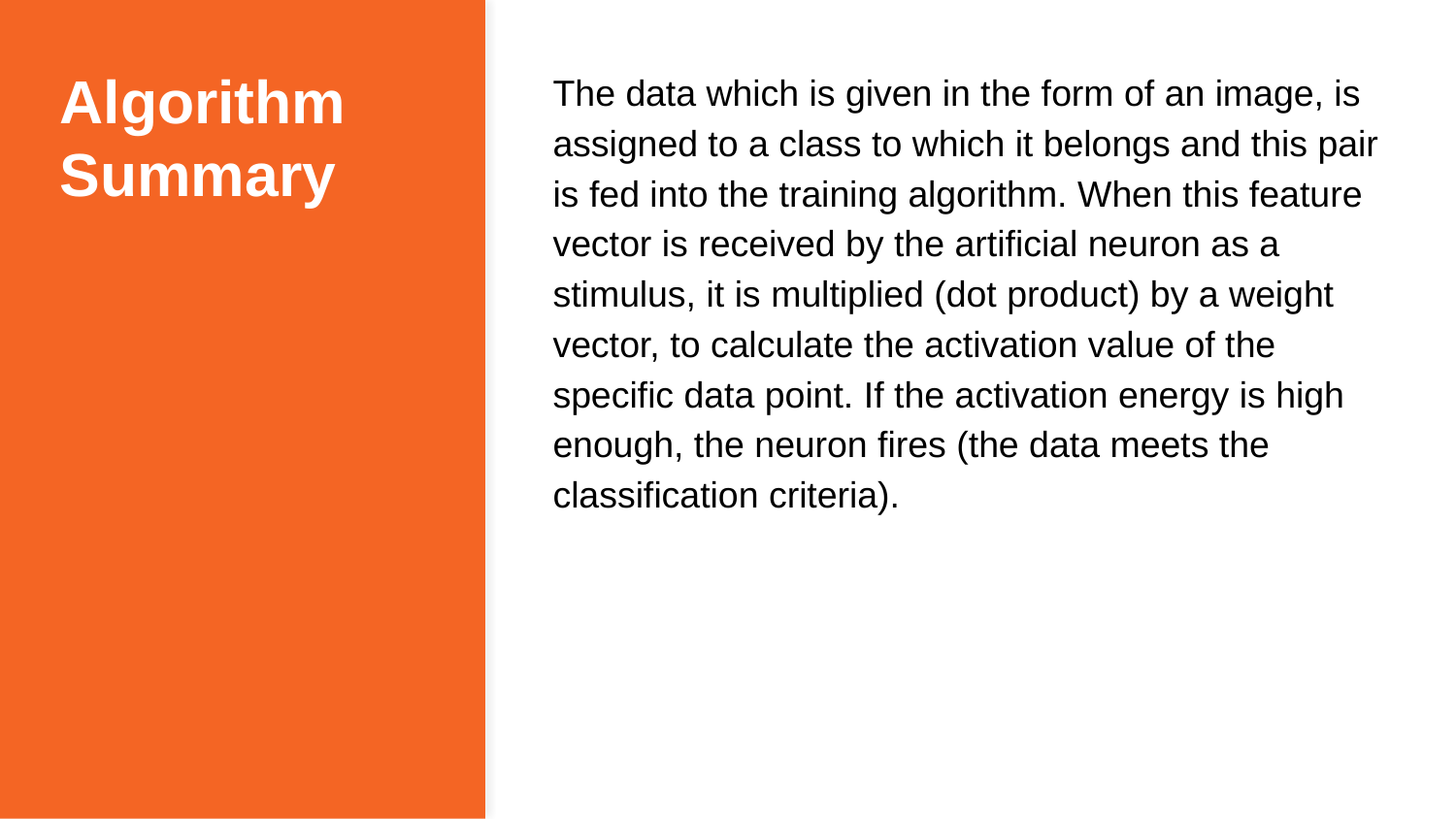

# Algorithm Summary
The data which is given in the form of an image, is assigned to a class to which it belongs and this pair is fed into the training algorithm. When this feature vector is received by the artificial neuron as a stimulus, it is multiplied (dot product) by a weight vector, to calculate the activation value of the specific data point. If the activation energy is high enough, the neuron fires (the data meets the classification criteria).